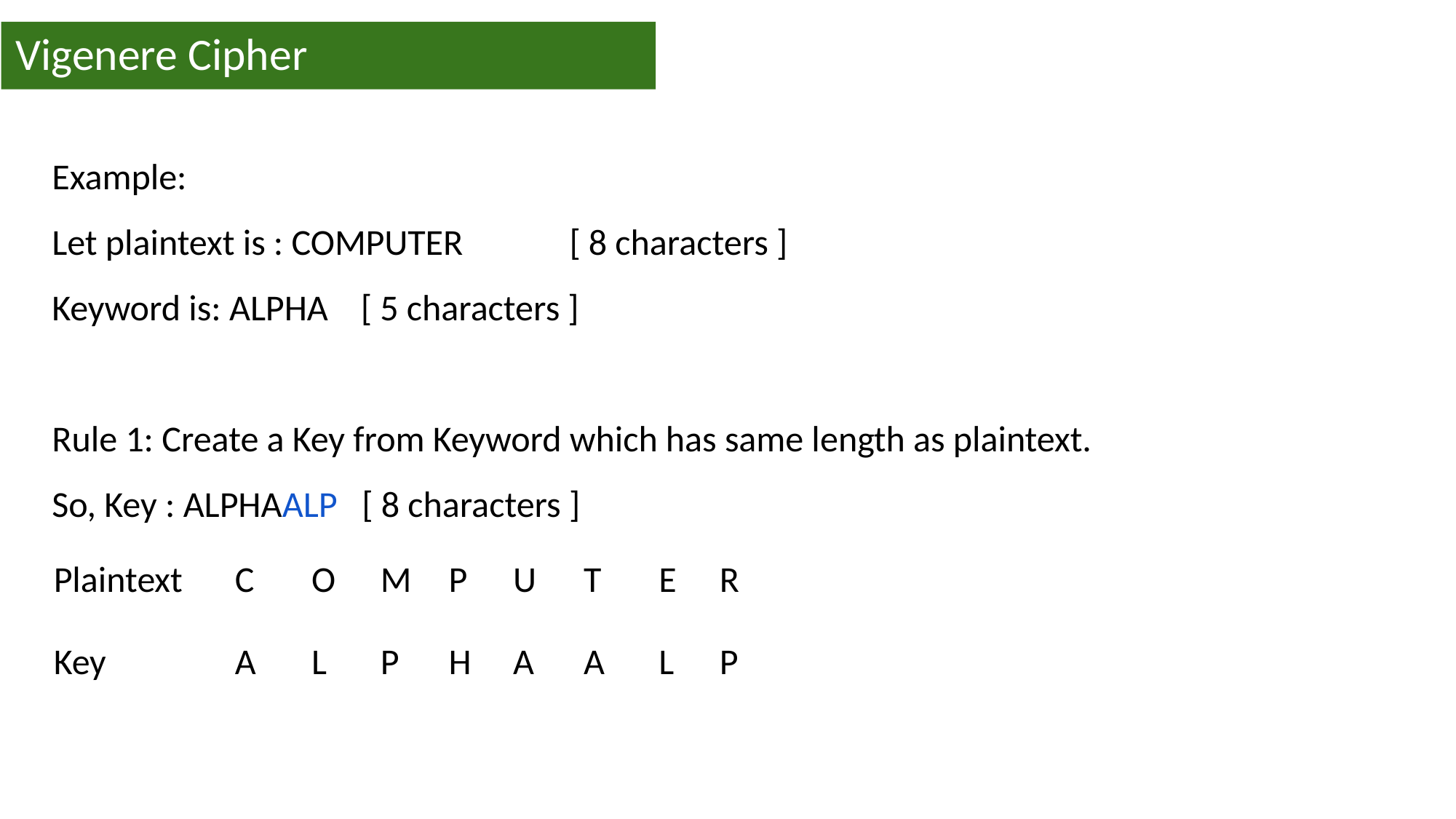

# Vigenere Cipher
Example:
Let plaintext is : COMPUTER             [ 8 characters ]
Keyword is: ALPHA    [ 5 characters ]

Rule 1: Create a Key from Keyword which has same length as plaintext.
So, Key : ALPHAALP   [ 8 characters ]

| Plaintext | C | O | M | P | U | T | E | R |
| --- | --- | --- | --- | --- | --- | --- | --- | --- |
| Key | A | L | P | H | A | A | L | P |